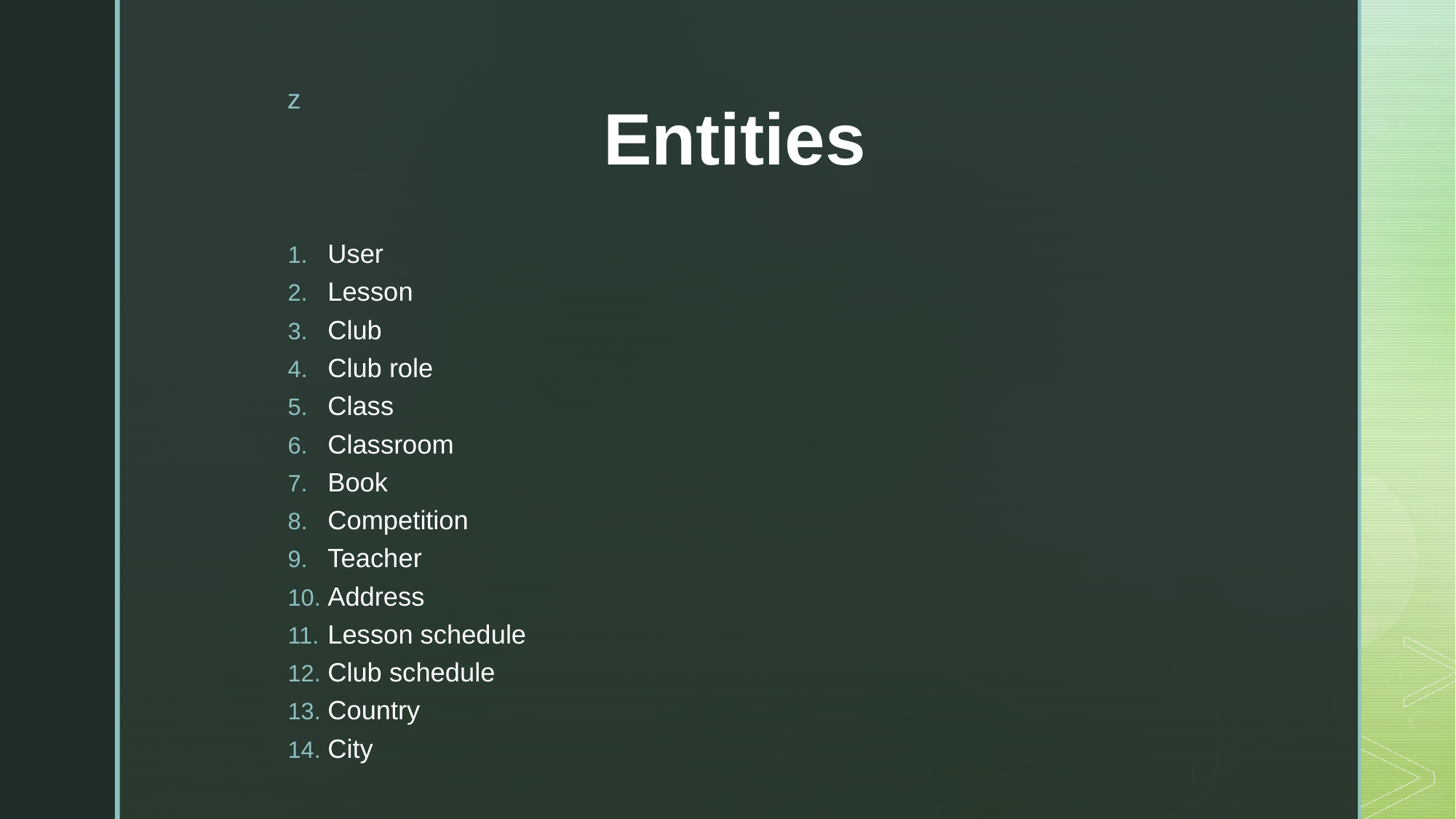

# Entities
User
Lesson
Club
Club role
Class
Classroom
Book
Competition
Teacher
Address
Lesson schedule
Club schedule
Country
City